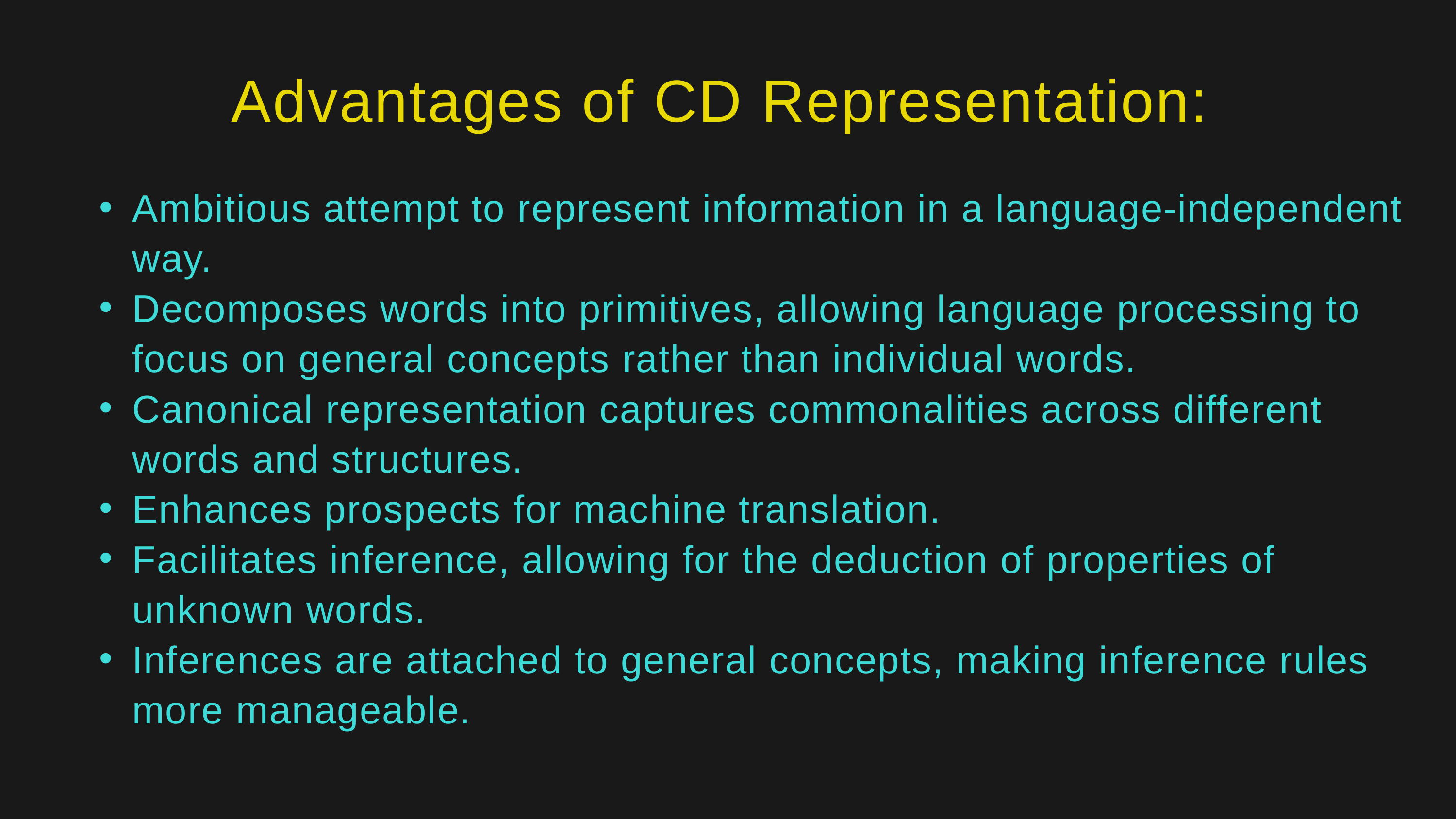

Advantages of CD Representation:
Ambitious attempt to represent information in a language-independent way.
Decomposes words into primitives, allowing language processing to focus on general concepts rather than individual words.
Canonical representation captures commonalities across different words and structures.
Enhances prospects for machine translation.
Facilitates inference, allowing for the deduction of properties of unknown words.
Inferences are attached to general concepts, making inference rules more manageable.